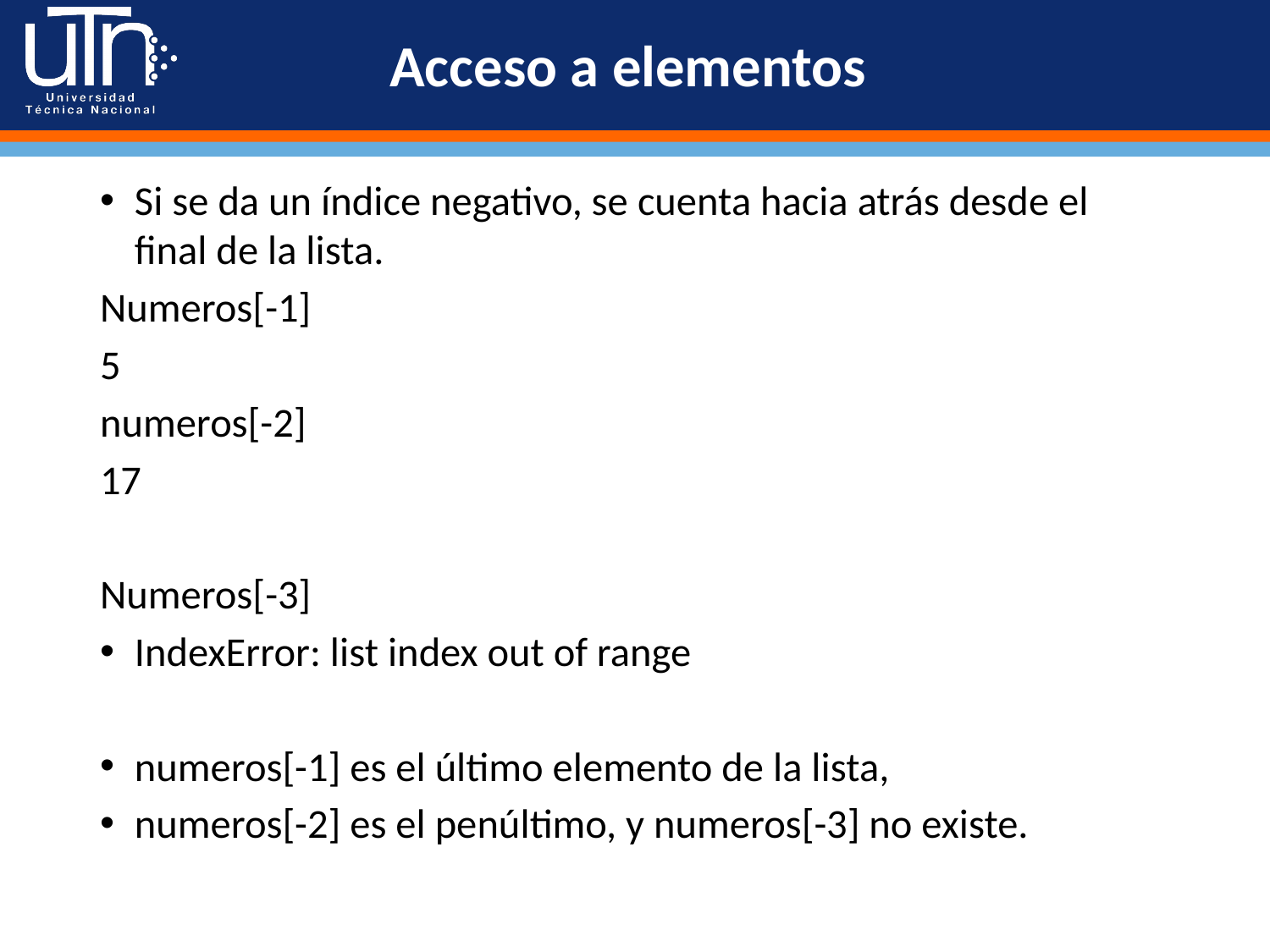

# Acceso a elementos
Si se da un índice negativo, se cuenta hacia atrás desde el final de la lista.
Numeros[-1]
5
numeros[-2]
17

Numeros[-3]
IndexError: list index out of range

numeros[-1] es el último elemento de la lista,
numeros[-2] es el penúltimo, y numeros[-3] no existe.